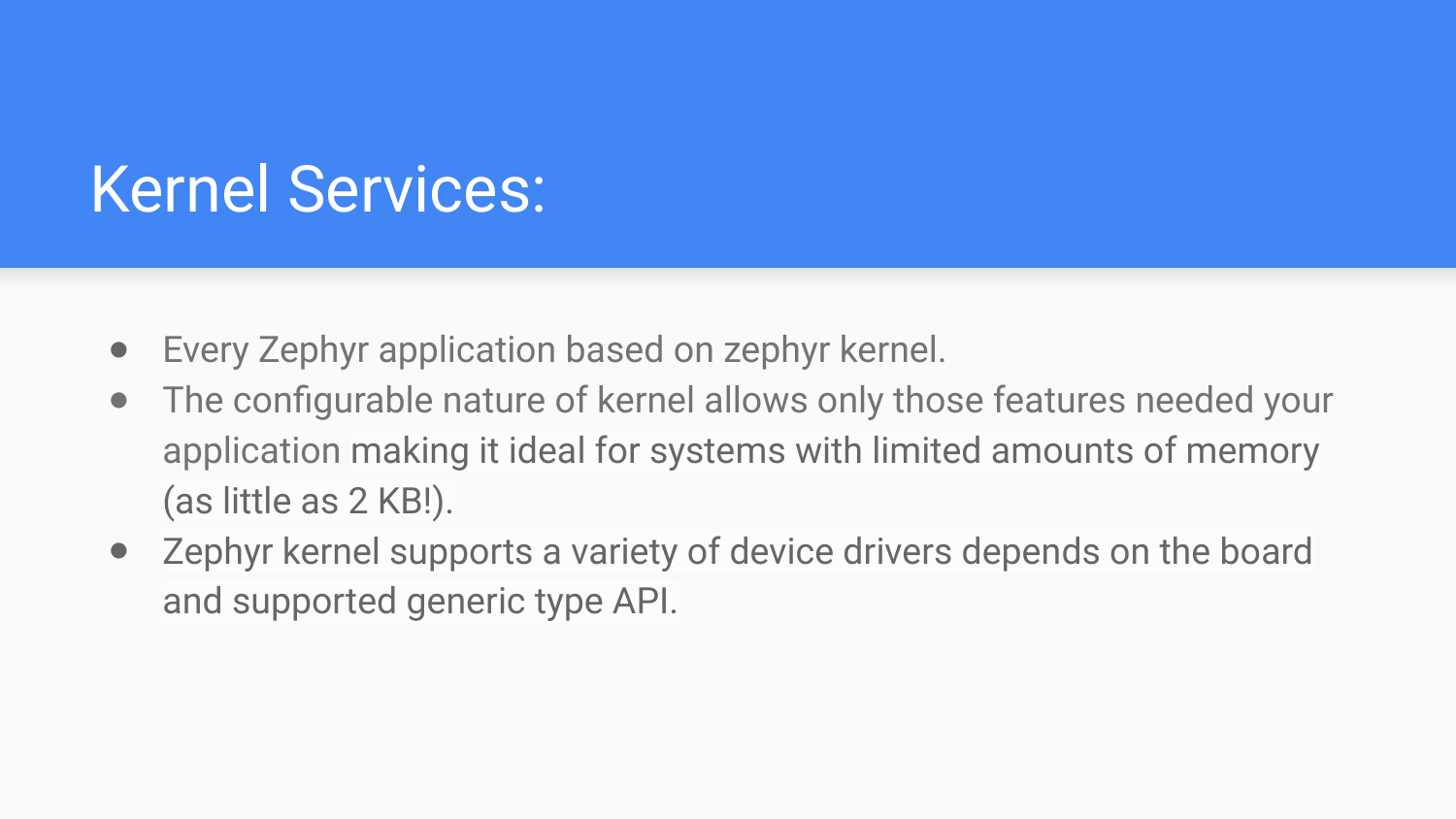

# Kernel Services:
Every Zephyr application based on zephyr kernel.
The configurable nature of kernel allows only those features needed your application making it ideal for systems with limited amounts of memory (as little as 2 KB!).
Zephyr kernel supports a variety of device drivers depends on the board and supported generic type API.